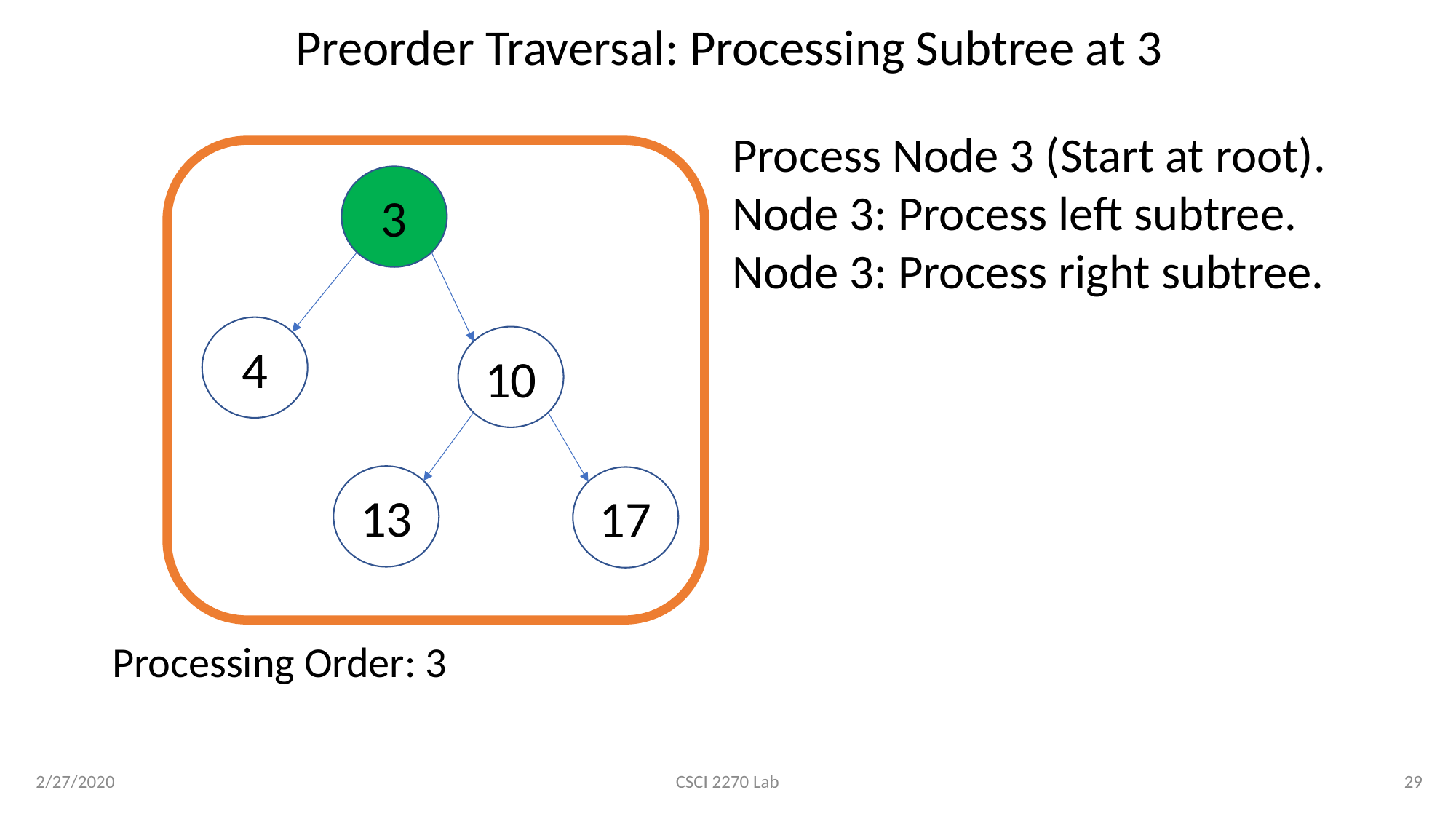

# Preorder Traversal: Processing Subtree at 3
Process Node 3 (Start at root).
Node 3: Process left subtree.
Node 3: Process right subtree.

3
4
10
13
17
Processing Order: 3
2/27/2020
29
CSCI 2270 Lab